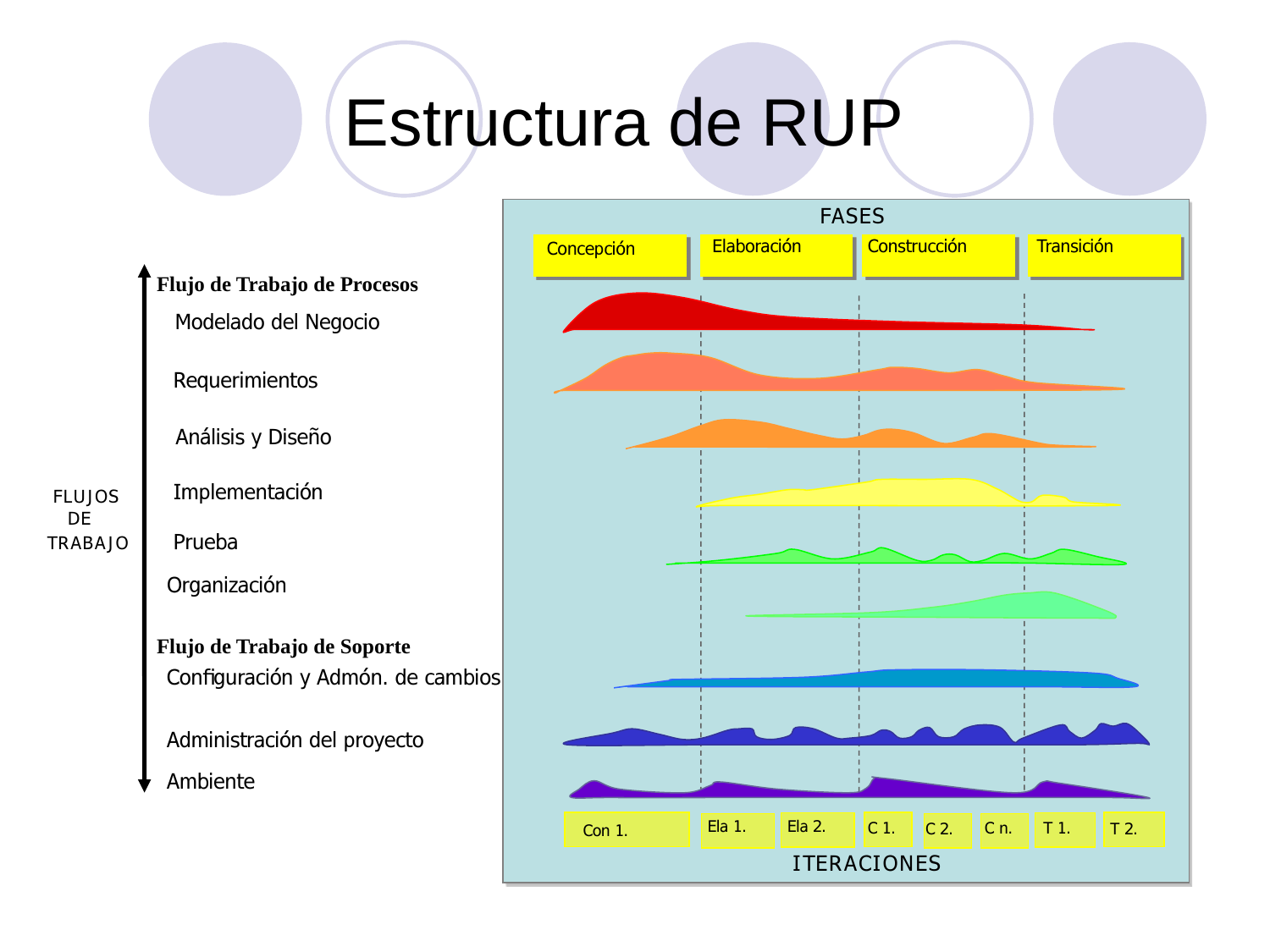

# Estructura de RUP
FASES

Elaboración

Construcción

Transición

Concepción

Flujo de Trabajo de Procesos

Modelado del Negocio

Requerimientos
Análisis y Diseño

Implementación
 FLUJOS
    DE
TRABAJO

Prueba

Organización

Flujo de Trabajo de Soporte
Configuración y Admón. de cambios

Administración del proyecto

Ambiente

Ela 2.
Ela 1.
C 1.
C n.
T 1.
C 2.
T 2.
Con 1.

ITERACIONES